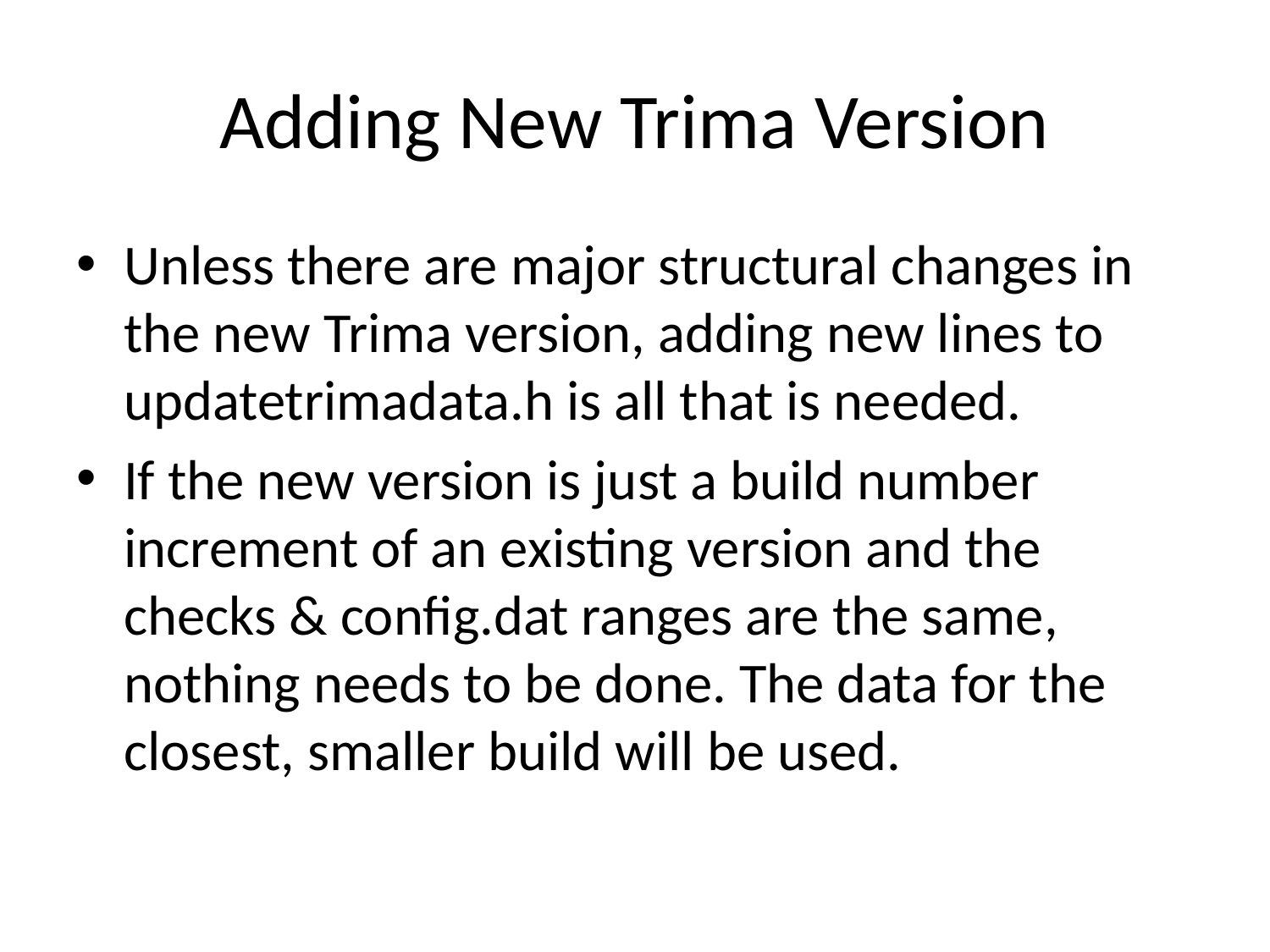

# Adding New Trima Version
Unless there are major structural changes in the new Trima version, adding new lines to updatetrimadata.h is all that is needed.
If the new version is just a build number increment of an existing version and the checks & config.dat ranges are the same, nothing needs to be done. The data for the closest, smaller build will be used.